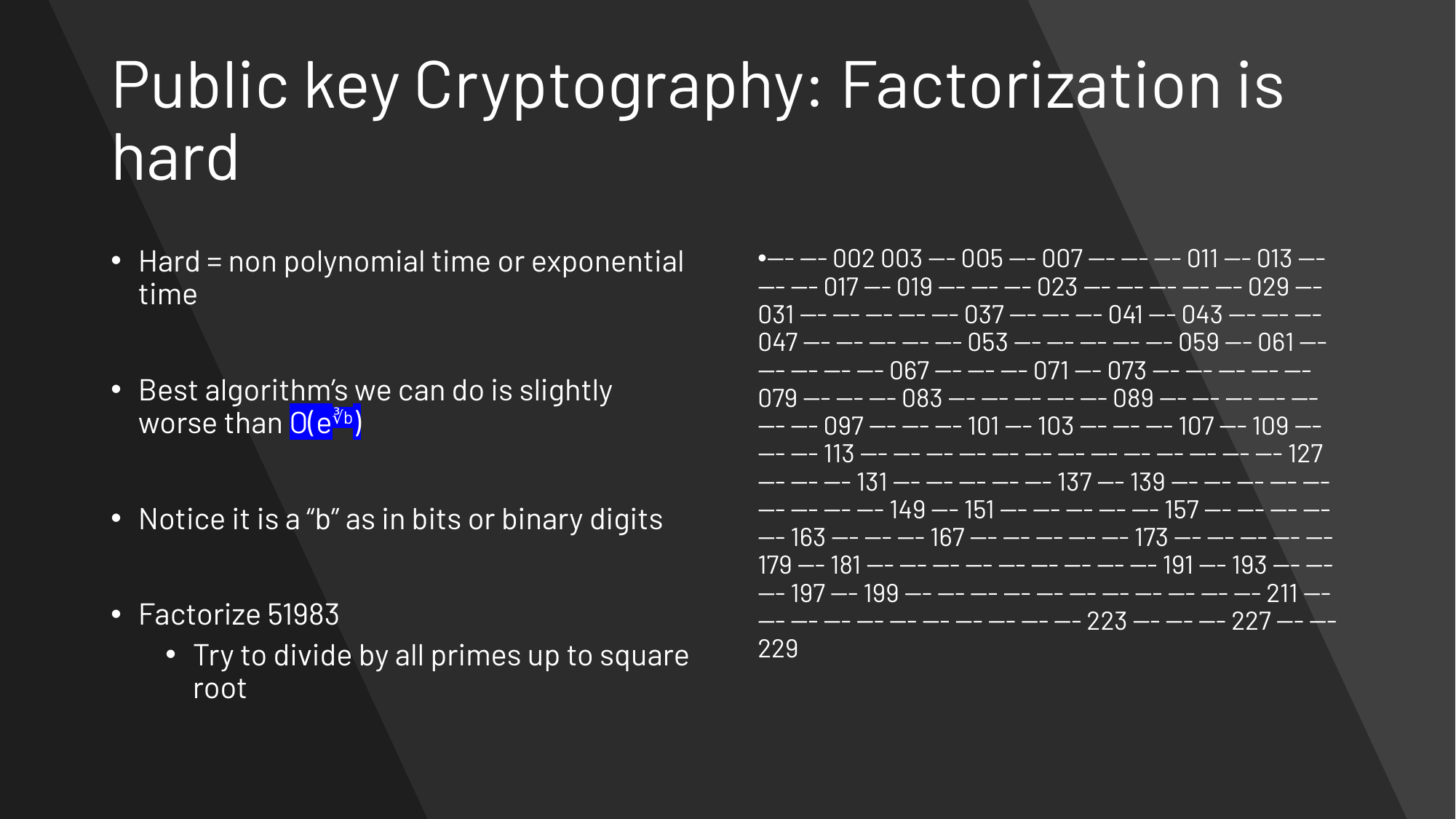

# Public key Cryptography: Factorization is hard
Hard = non polynomial time or exponential time

Best algorithm’s we can do is slightly worse than O(e∛b)

Notice it is a “b” as in bits or binary digits

Factorize 51983
Try to divide by all primes up to square root
--- --- 002 003 --- 005 --- 007 --- --- --- 011 --- 013 --- --- --- 017 --- 019 --- --- --- 023 --- --- --- --- --- 029 --- 031 --- --- --- --- --- 037 --- --- --- 041 --- 043 --- --- --- 047 --- --- --- --- --- 053 --- --- --- --- --- 059 --- 061 --- --- --- --- --- 067 --- --- --- 071 --- 073 --- --- --- --- --- 079 --- --- --- 083 --- --- --- --- --- 089 --- --- --- --- --- --- --- 097 --- --- --- 101 --- 103 --- --- --- 107 --- 109 --- --- --- 113 --- --- --- --- --- --- --- --- --- --- --- --- --- 127 --- --- --- 131 --- --- --- --- --- 137 --- 139 --- --- --- --- --- --- --- --- --- 149 --- 151 --- --- --- --- --- 157 --- --- --- --- --- 163 --- --- --- 167 --- --- --- --- --- 173 --- --- --- --- --- 179 --- 181 --- --- --- --- --- --- --- --- --- 191 --- 193 --- --- --- 197 --- 199 --- --- --- --- --- --- --- --- --- --- --- 211 --- --- --- --- --- --- --- --- --- --- --- 223 --- --- --- 227 --- --- 229